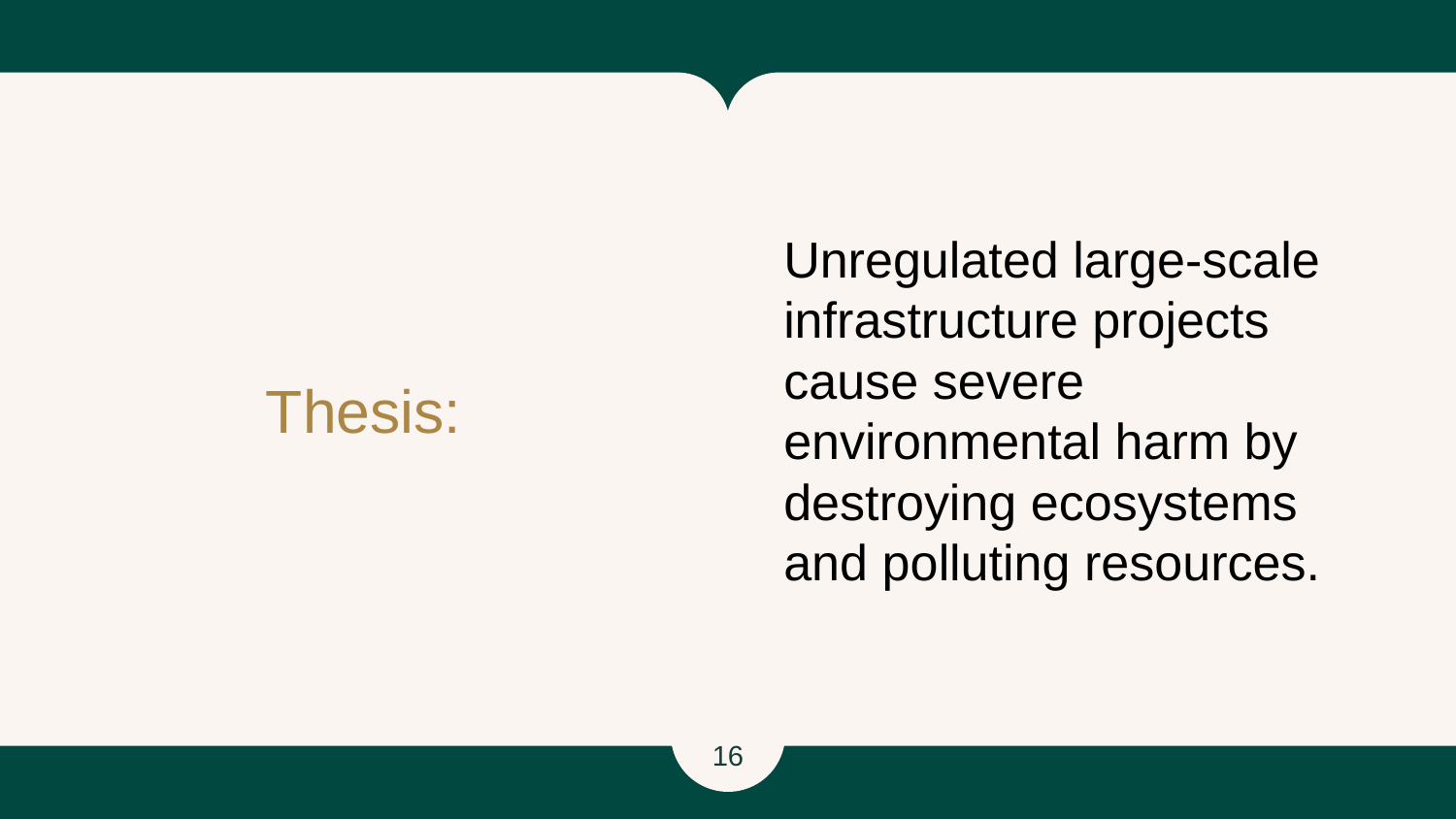

Unregulated large-scale infrastructure projects cause severe environmental harm by destroying ecosystems and polluting resources.
# Thesis: